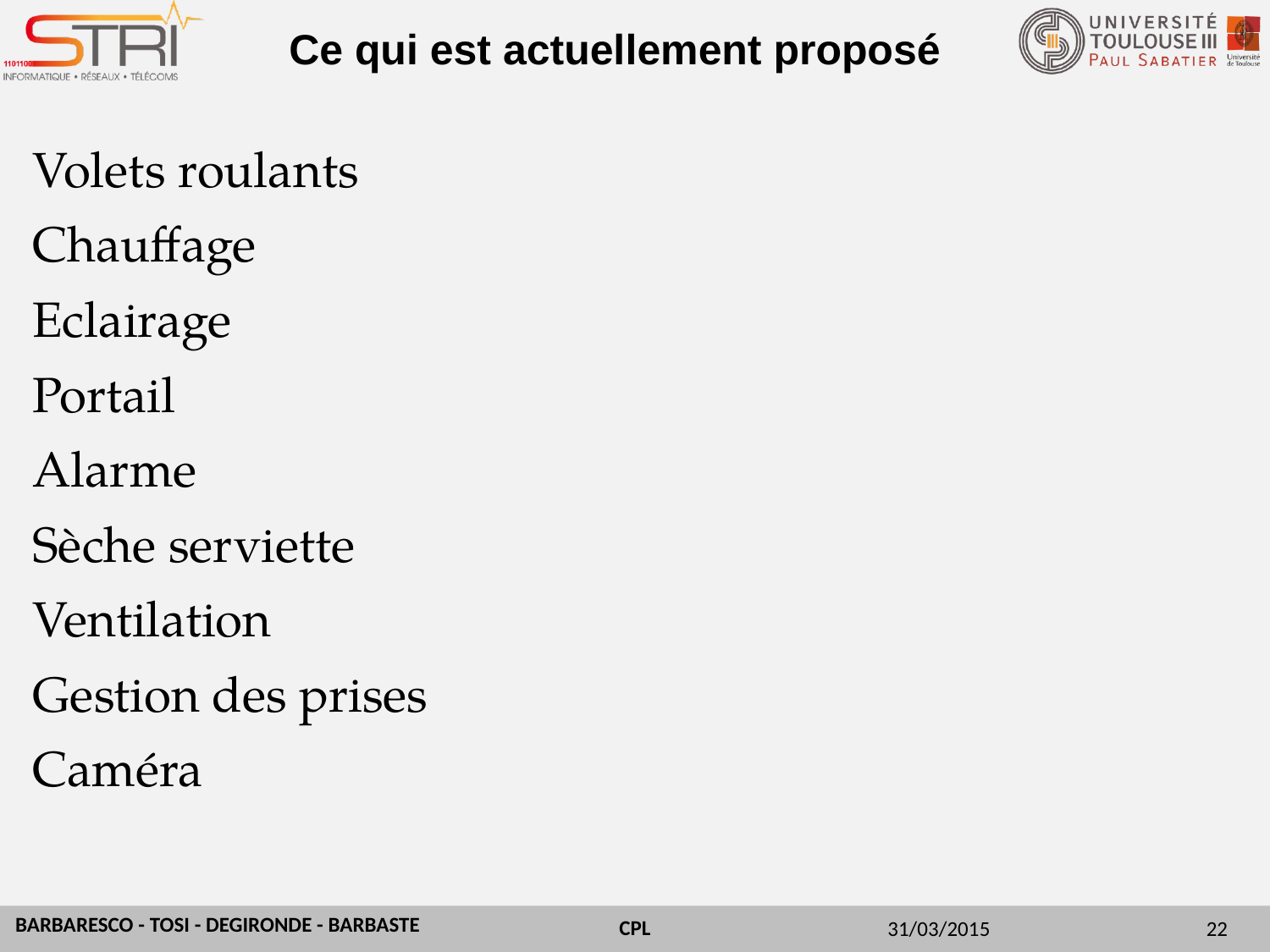

# Ce qui est actuellement proposé
Volets roulants
Chauffage
Eclairage
Portail
Alarme
Sèche serviette
Ventilation
Gestion des prises
Caméra

31/03/2015
22
BARBARESCO - TOSI - DEGIRONDE - BARBASTE